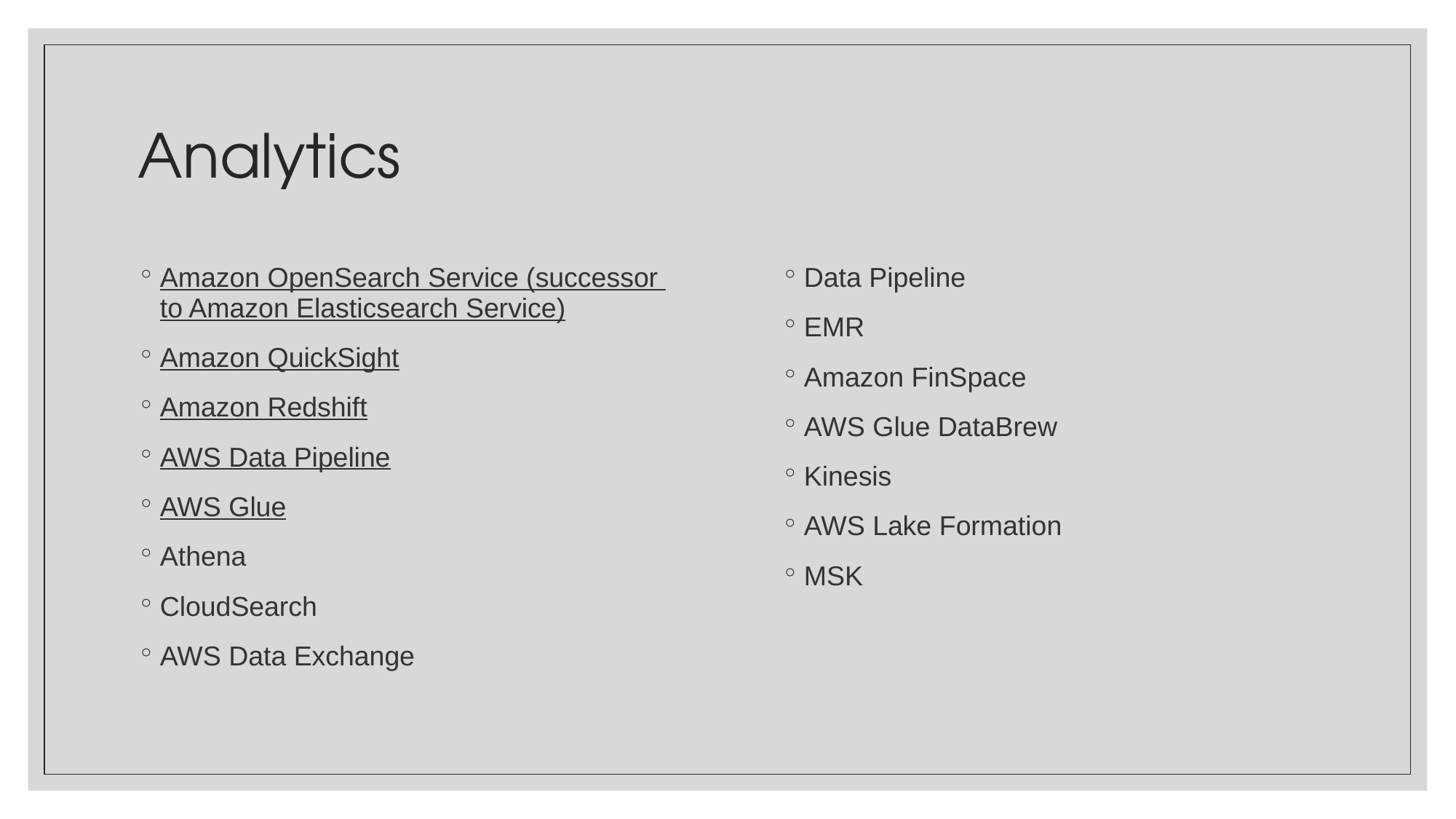

# Analytics
Amazon OpenSearch Service (successor to Amazon Elasticsearch Service)
Amazon QuickSight
Amazon Redshift
AWS Data Pipeline
AWS Glue
Athena
CloudSearch
AWS Data Exchange

Data Pipeline
EMR
Amazon FinSpace
AWS Glue DataBrew
Kinesis
AWS Lake Formation
MSK